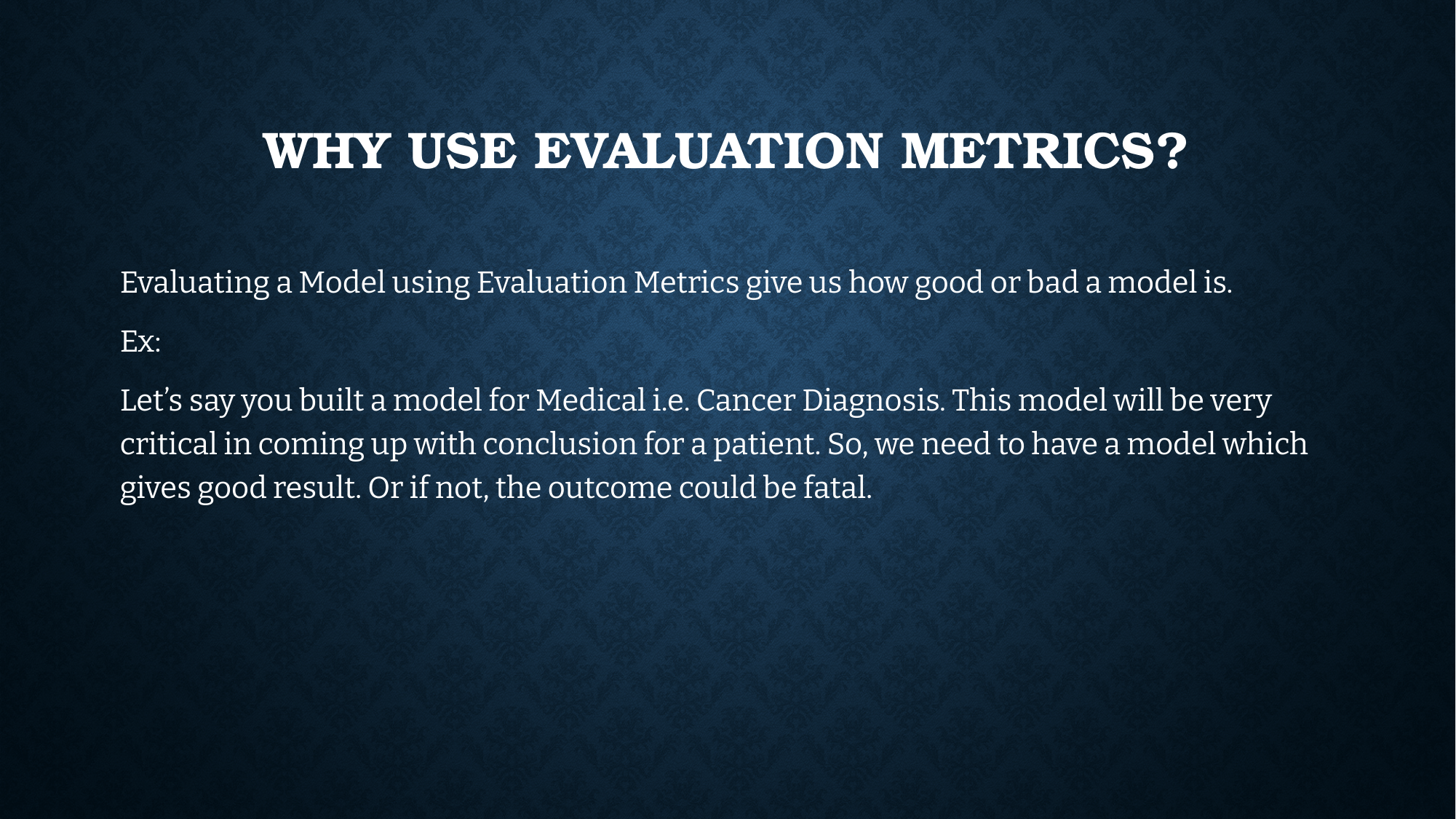

# Why Use Evaluation metrics?
Evaluating a Model using Evaluation Metrics give us how good or bad a model is.
Ex:
Let’s say you built a model for Medical i.e. Cancer Diagnosis. This model will be very critical in coming up with conclusion for a patient. So, we need to have a model which gives good result. Or if not, the outcome could be fatal.